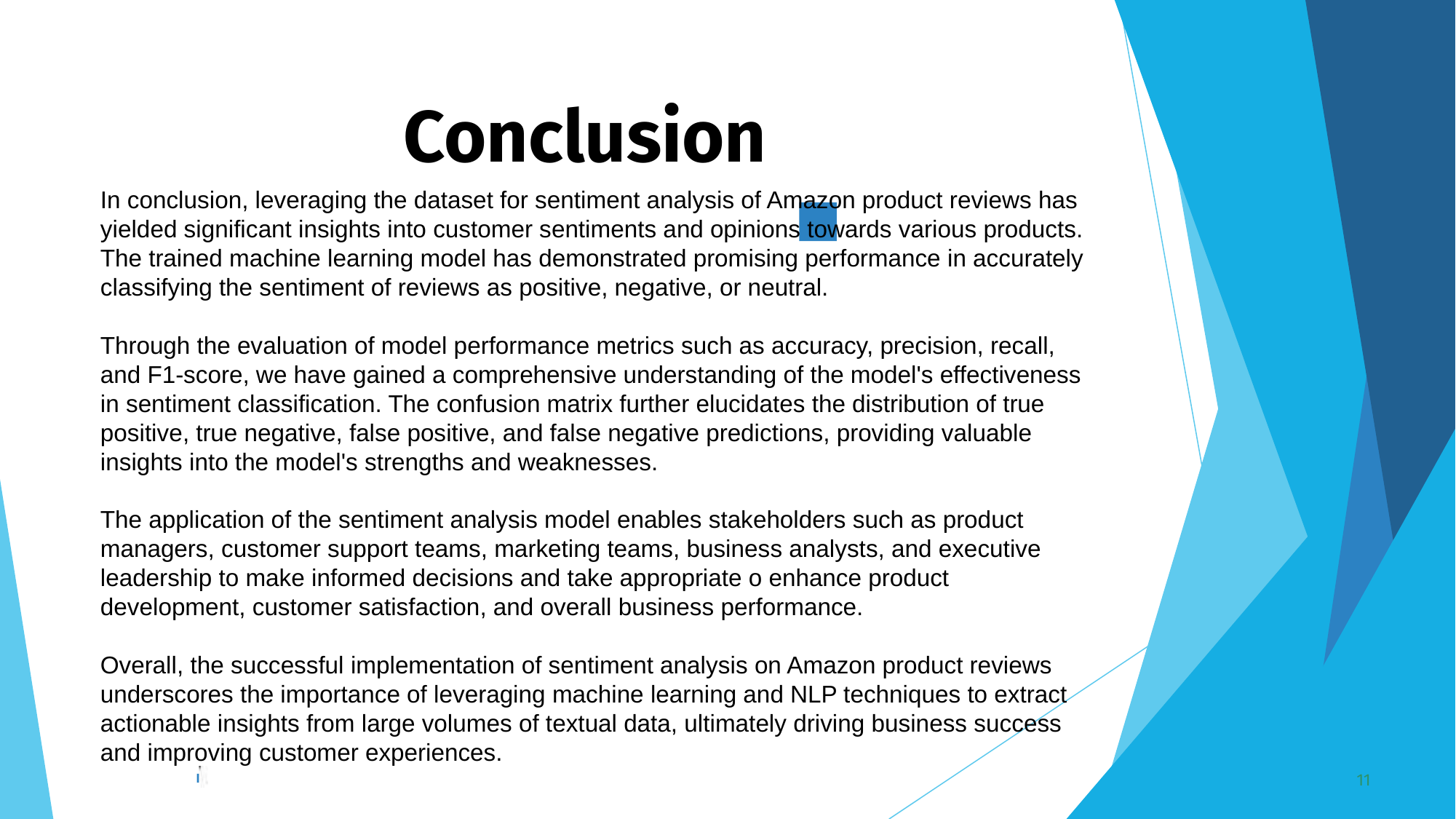

Conclusion
In conclusion, leveraging the dataset for sentiment analysis of Amazon product reviews has yielded significant insights into customer sentiments and opinions towards various products. The trained machine learning model has demonstrated promising performance in accurately classifying the sentiment of reviews as positive, negative, or neutral.

Through the evaluation of model performance metrics such as accuracy, precision, recall, and F1-score, we have gained a comprehensive understanding of the model's effectiveness in sentiment classification. The confusion matrix further elucidates the distribution of true positive, true negative, false positive, and false negative predictions, providing valuable insights into the model's strengths and weaknesses.

The application of the sentiment analysis model enables stakeholders such as product managers, customer support teams, marketing teams, business analysts, and executive leadership to make informed decisions and take appropriate o enhance product development, customer satisfaction, and overall business performance.

Overall, the successful implementation of sentiment analysis on Amazon product reviews underscores the importance of leveraging machine learning and NLP techniques to extract actionable insights from large volumes of textual data, ultimately driving business success and improving customer experiences.

n

11